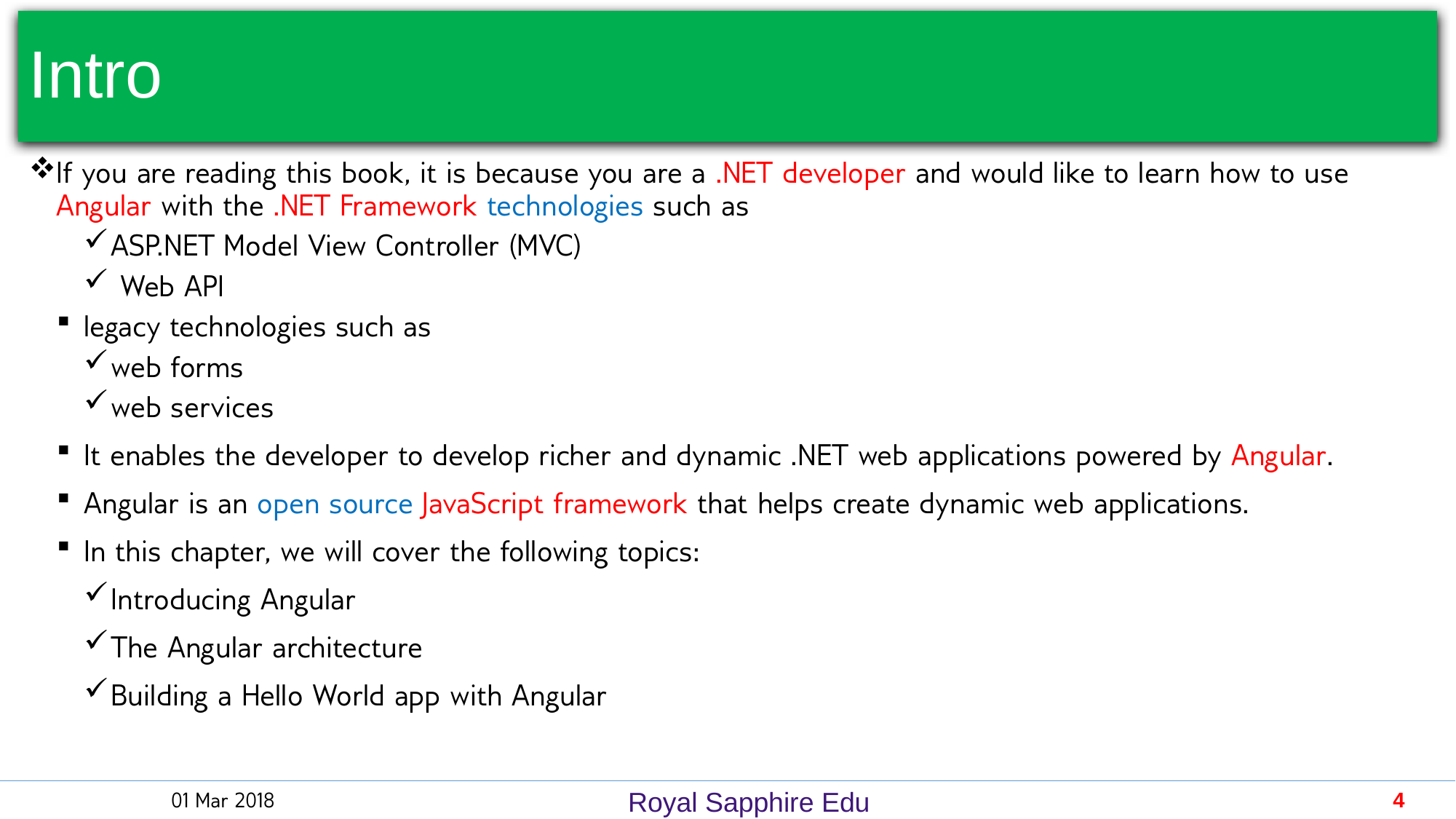

# Intro
If you are reading this book, it is because you are a .NET developer and would like to learn how to use Angular with the .NET Framework technologies such as
ASP.NET Model View Controller (MVC)
 Web API
legacy technologies such as
web forms
web services
It enables the developer to develop richer and dynamic .NET web applications powered by Angular.
Angular is an open source JavaScript framework that helps create dynamic web applications.
In this chapter, we will cover the following topics:
Introducing Angular
The Angular architecture
Building a Hello World app with Angular
01 Mar 2018
4